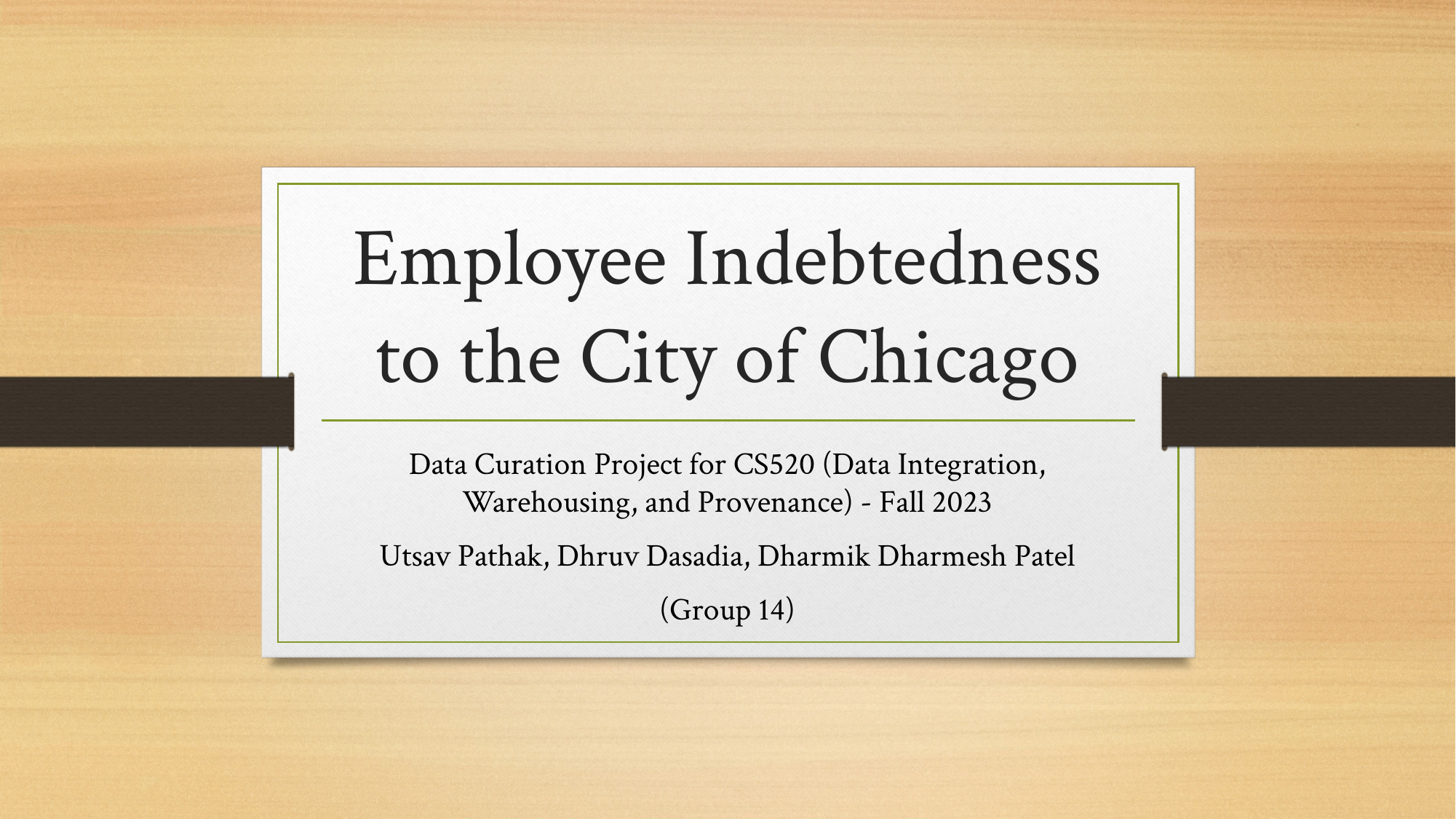

# Employee Indebtedness to the City of Chicago
Data Curation Project for CS520 (Data Integration, Warehousing, and Provenance) - Fall 2023
Utsav Pathak, Dhruv Dasadia, Dharmik Dharmesh Patel
(Group 14)